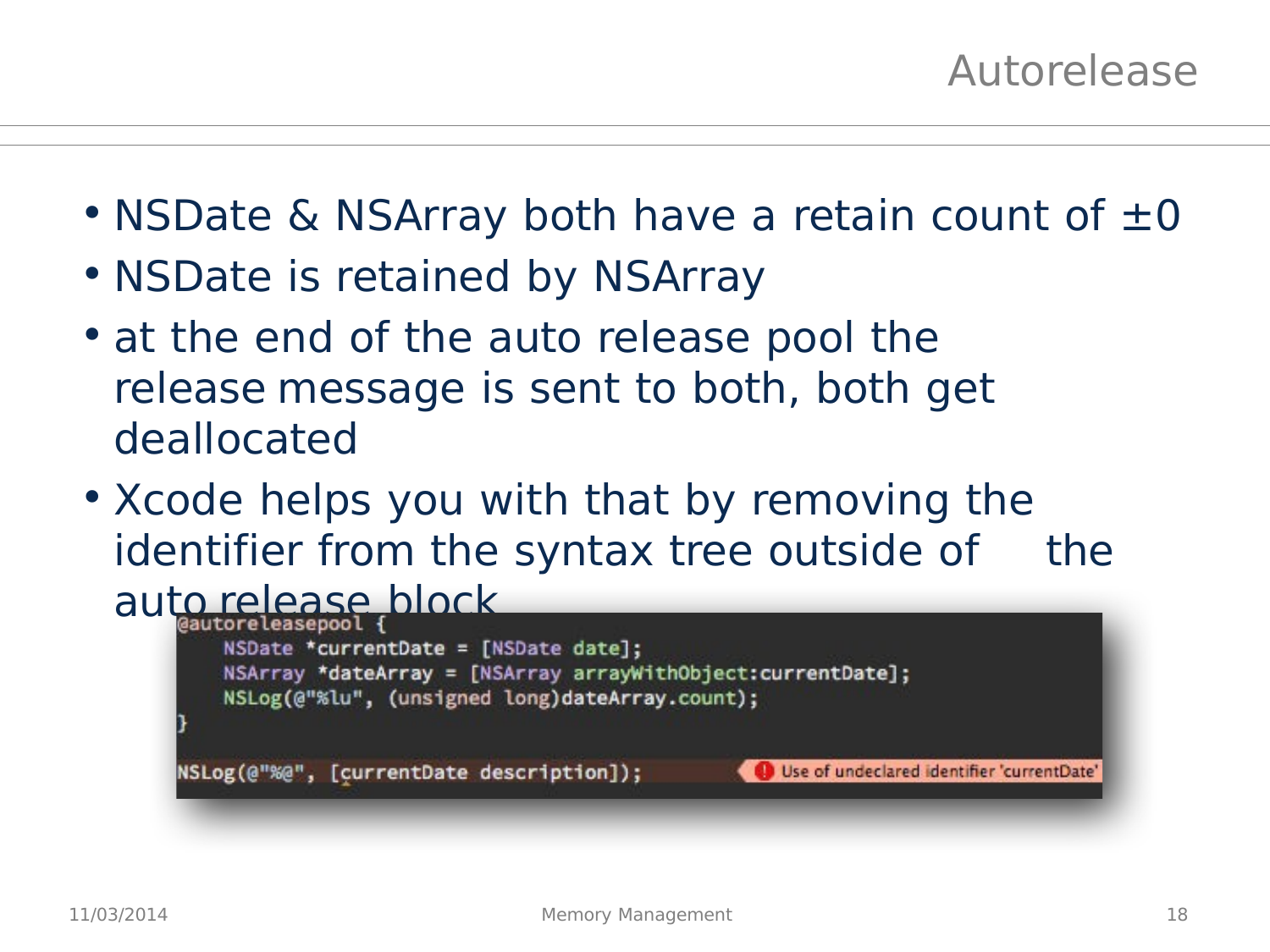

# Autorelease
NSDate & NSArray both have a retain count of ±0
NSDate is retained by NSArray
at the end of the auto release pool the release message is sent to both, both get deallocated
Xcode helps you with that by removing the identifier from the syntax tree outside of	the auto release block

11/03/2014
Memory Management
18